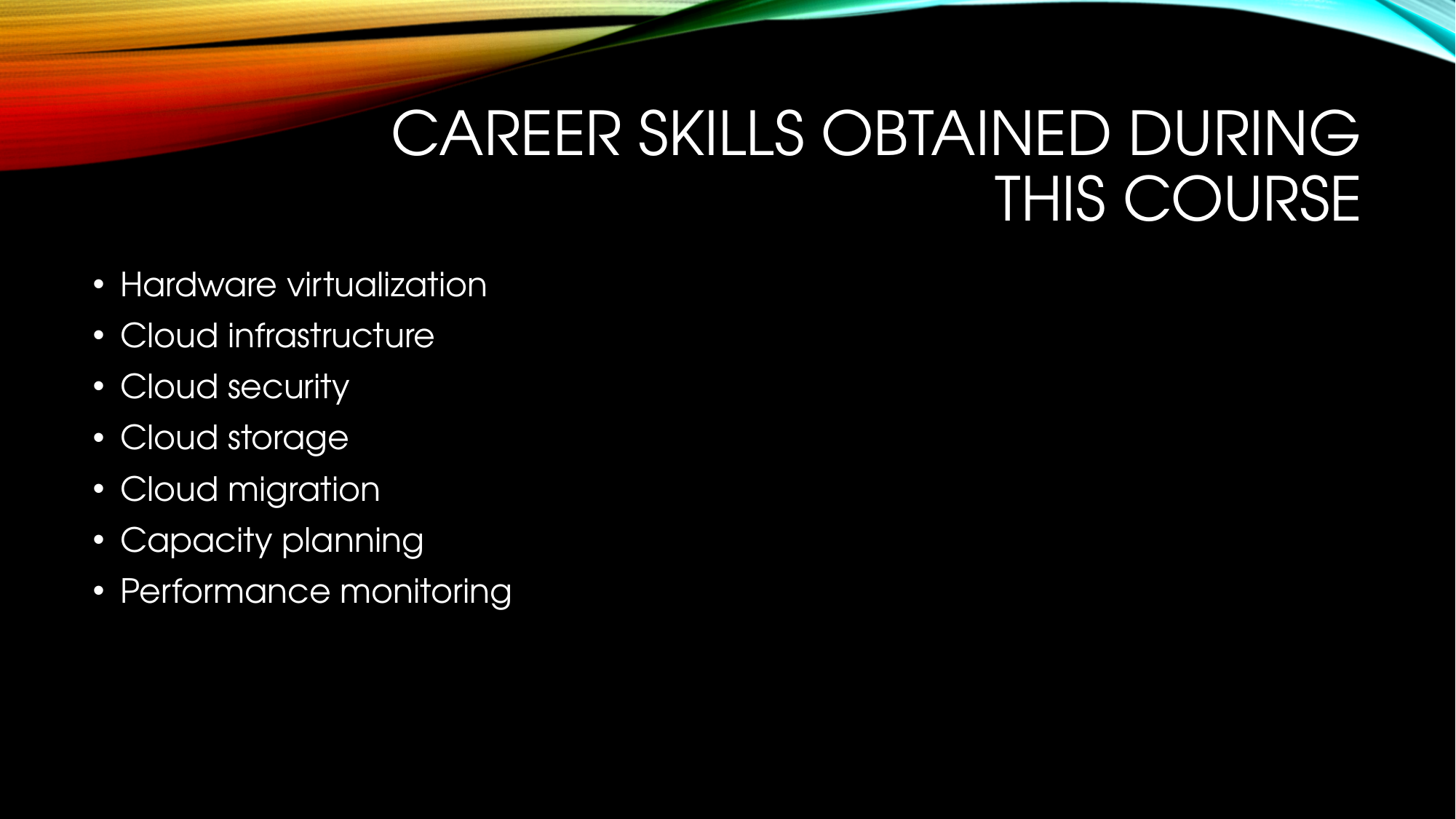

# Career skills obtained during this course
Hardware virtualization
Cloud infrastructure
Cloud security
Cloud storage
Cloud migration
Capacity planning
Performance monitoring